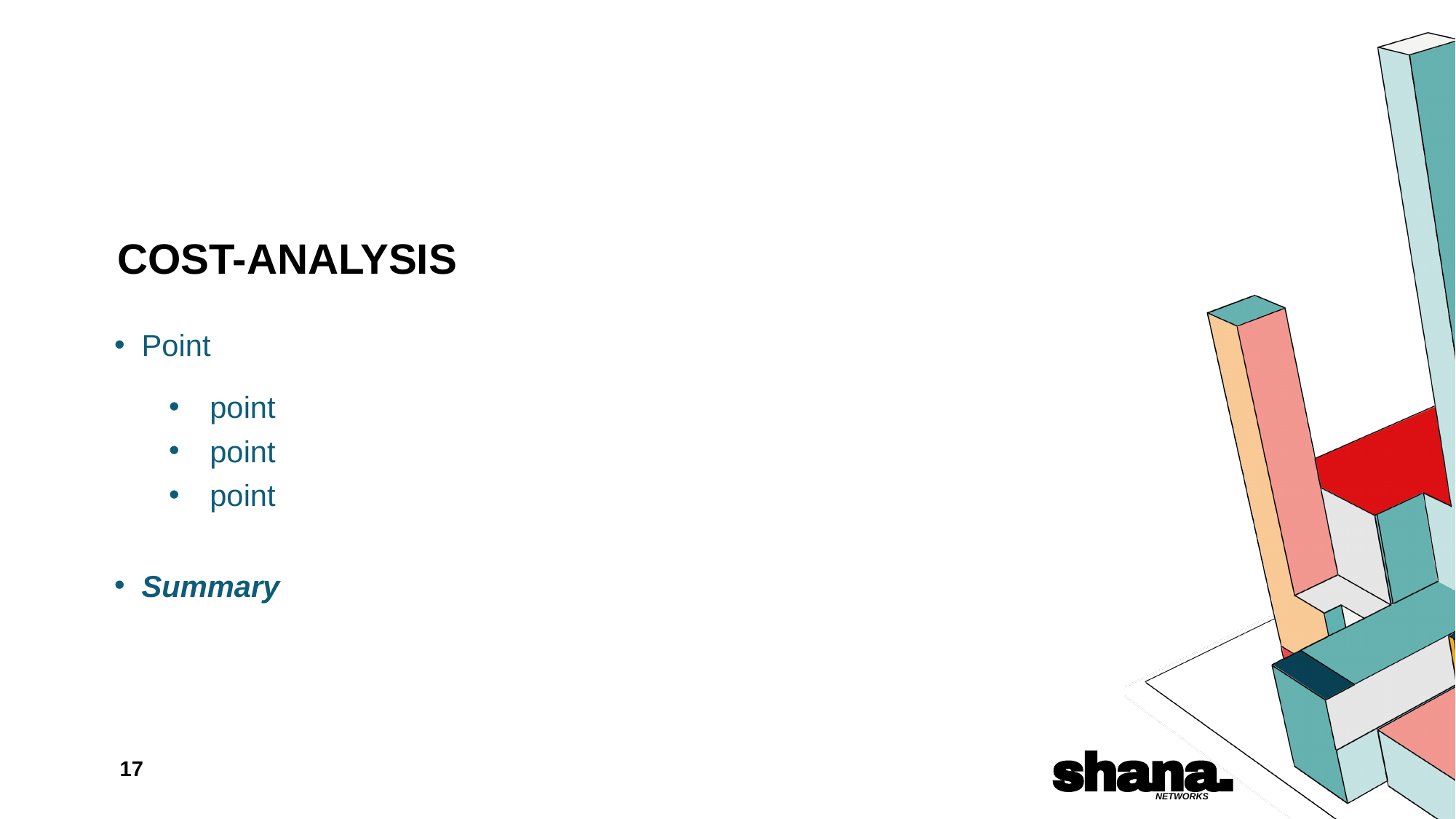

# Cost-Analysis
Point
point
point
point

Summary

shana.
17
NETWORKS